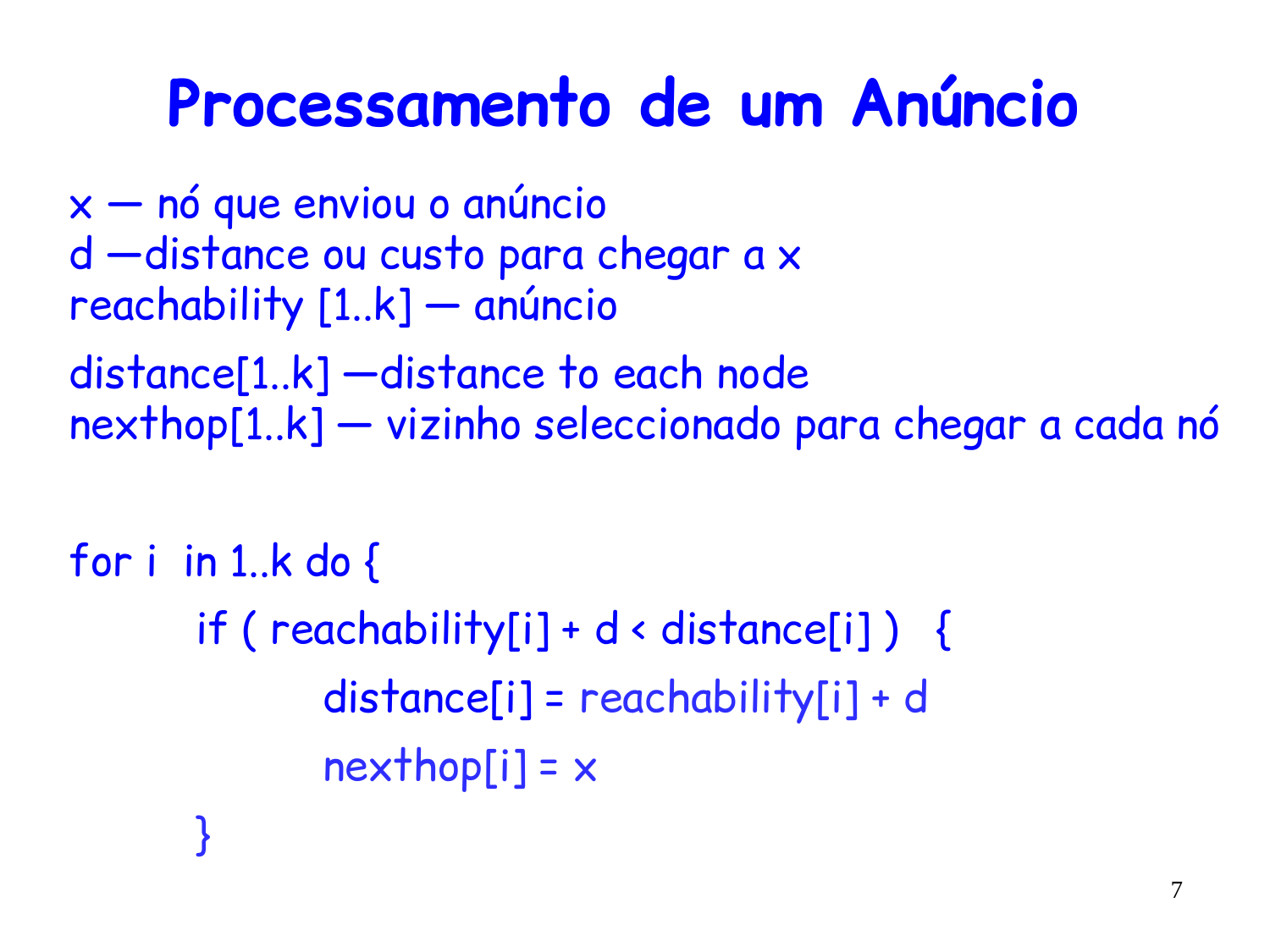

# Processamento de um Anúncio
x — nó que enviou o anúncio
d —distance ou custo para chegar a x
reachability [1..k] — anúncio
distance[1..k] —distance to each node
nexthop[1..k] — vizinho seleccionado para chegar a cada nó

for i  in 1..k do {
	if ( reachability[i] + d < distance[i] )   {
		distance[i] = reachability[i] + d
		nexthop[i] = x
	}

7